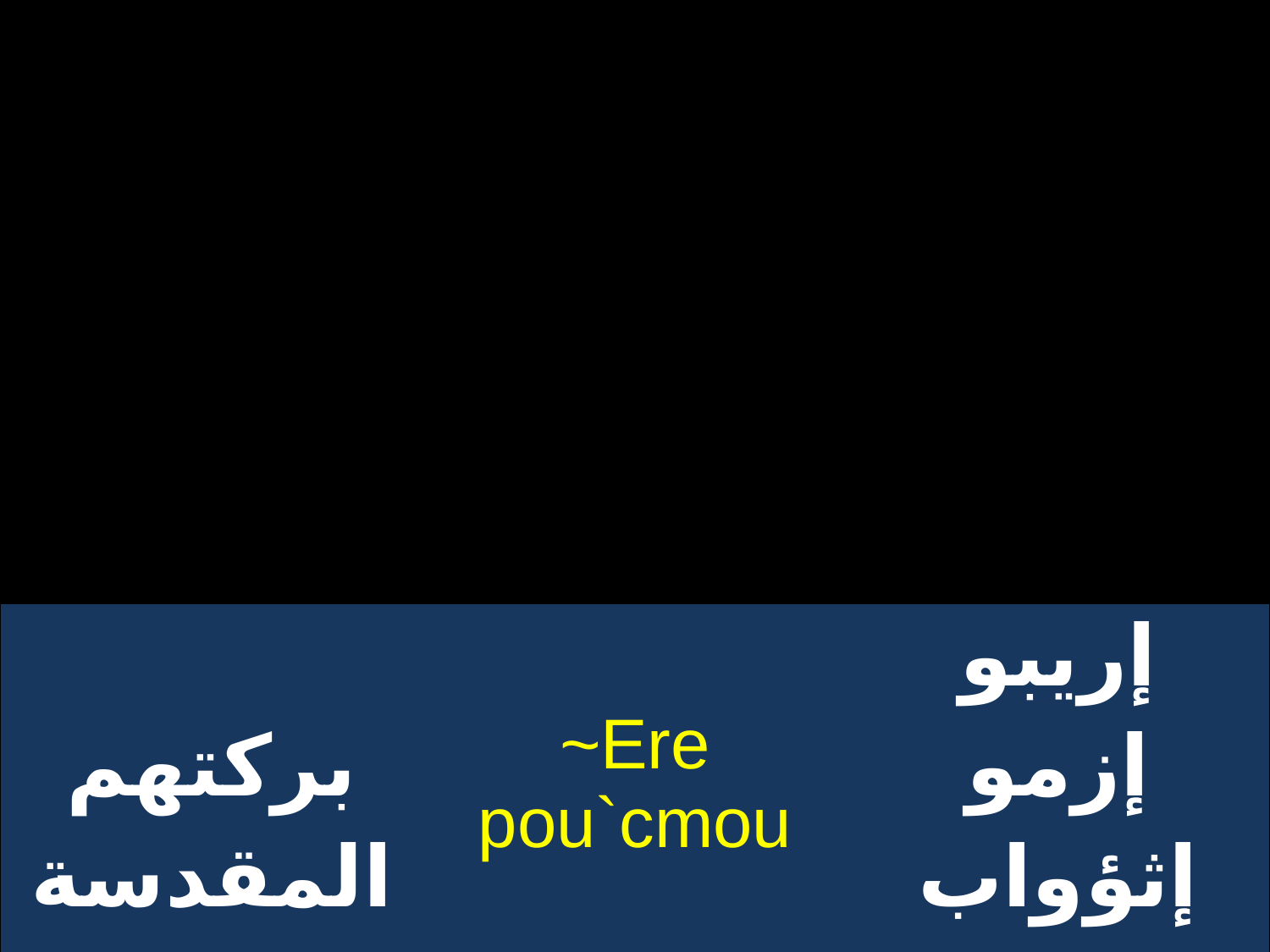

| بركتهم المقدسة فلتكن معنا آمين | ~Ere pou`cmou `eqouab> ]wpi neman> `amhn | إريبو إزمو إثؤواب شوبي نيمان آمين |
| --- | --- | --- |